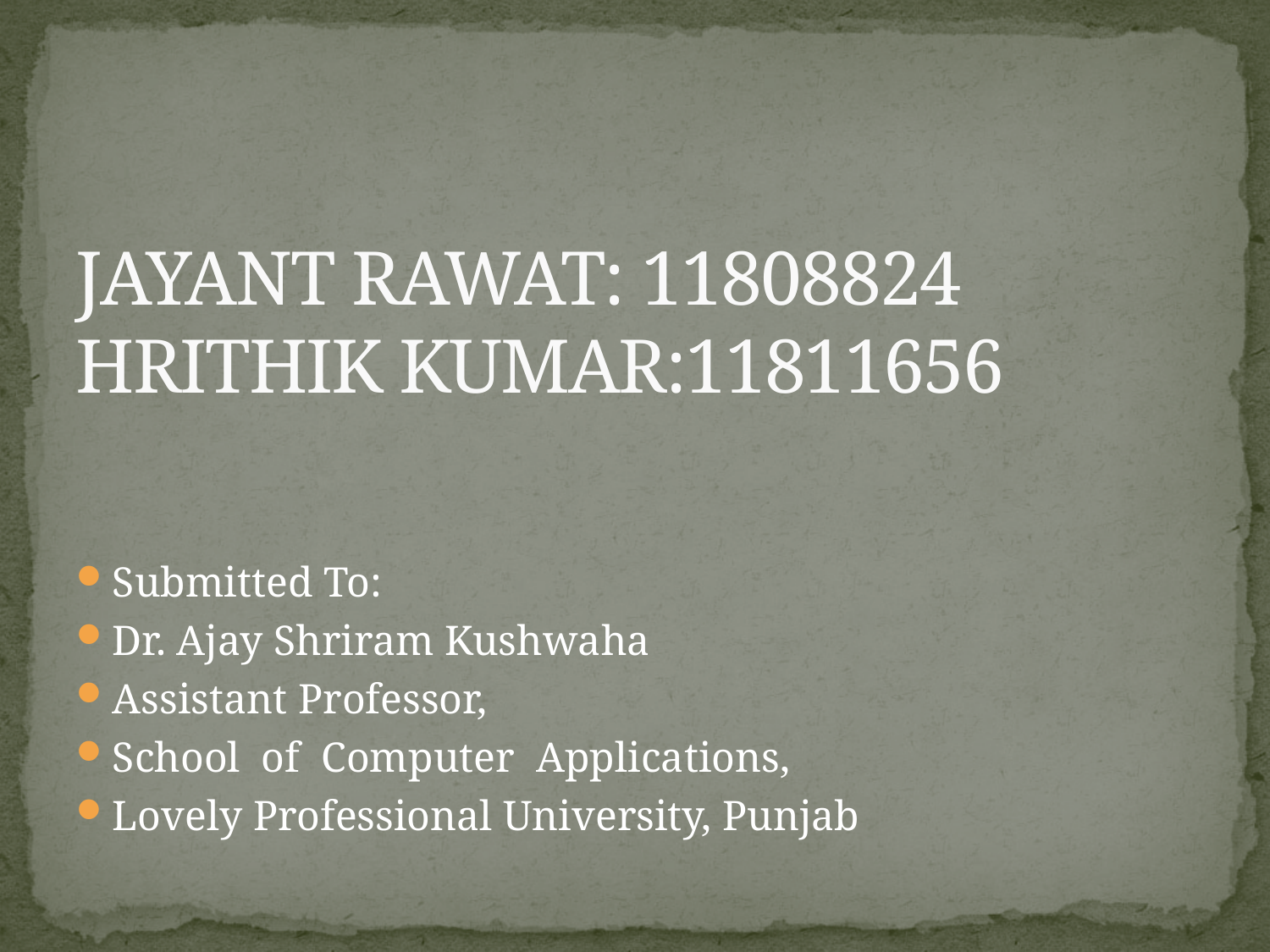

# JAYANT RAWAT: 11808824 HRITHIK KUMAR:11811656
Submitted To:
Dr. Ajay Shriram Kushwaha
Assistant Professor,
School  of  Computer  Applications,
Lovely Professional University, Punjab